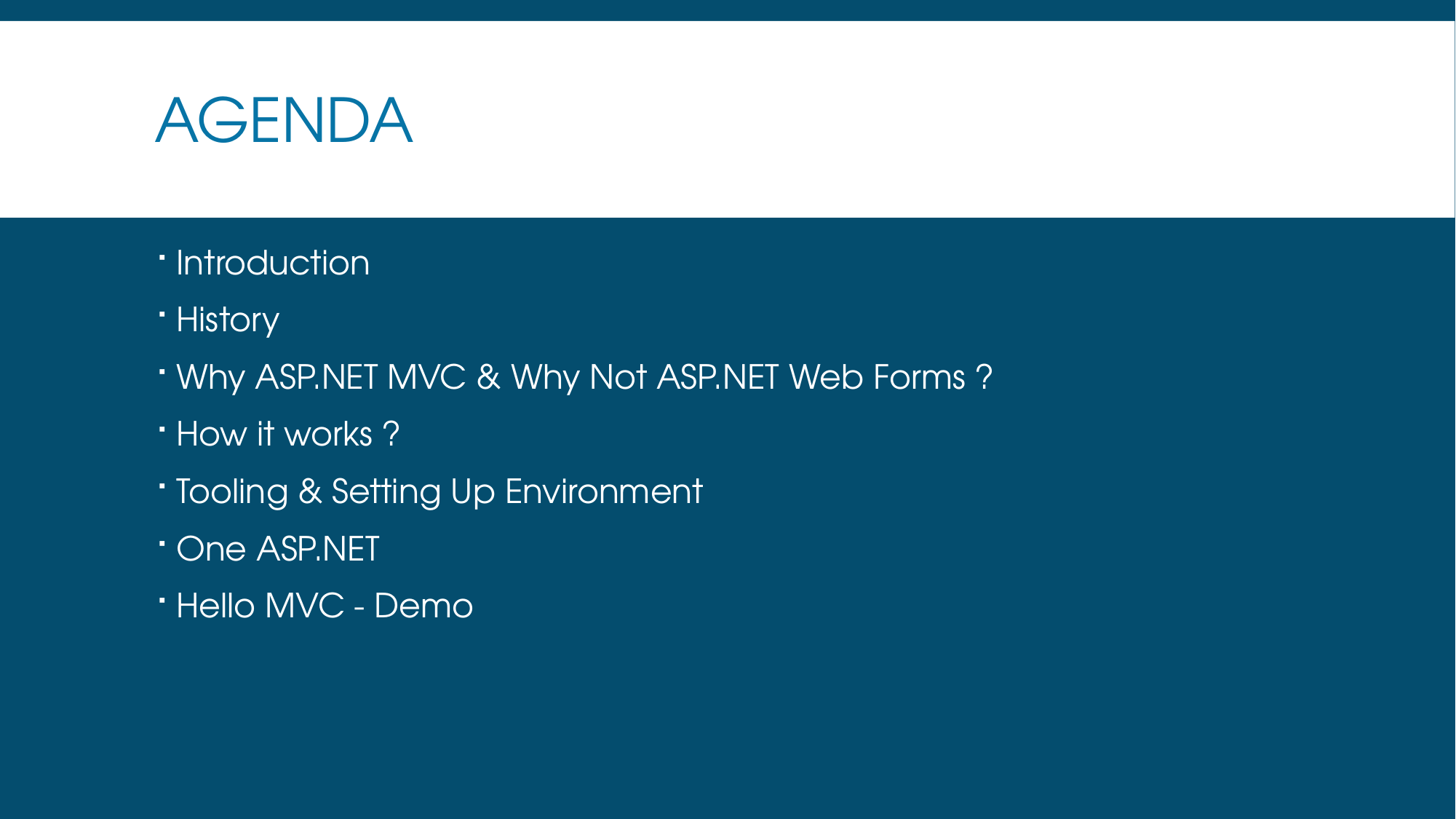

# agenda
Introduction
History
Why ASP.NET MVC & Why Not ASP.NET Web Forms ?
How it works ?
Tooling & Setting Up Environment
One ASP.NET
Hello MVC - Demo